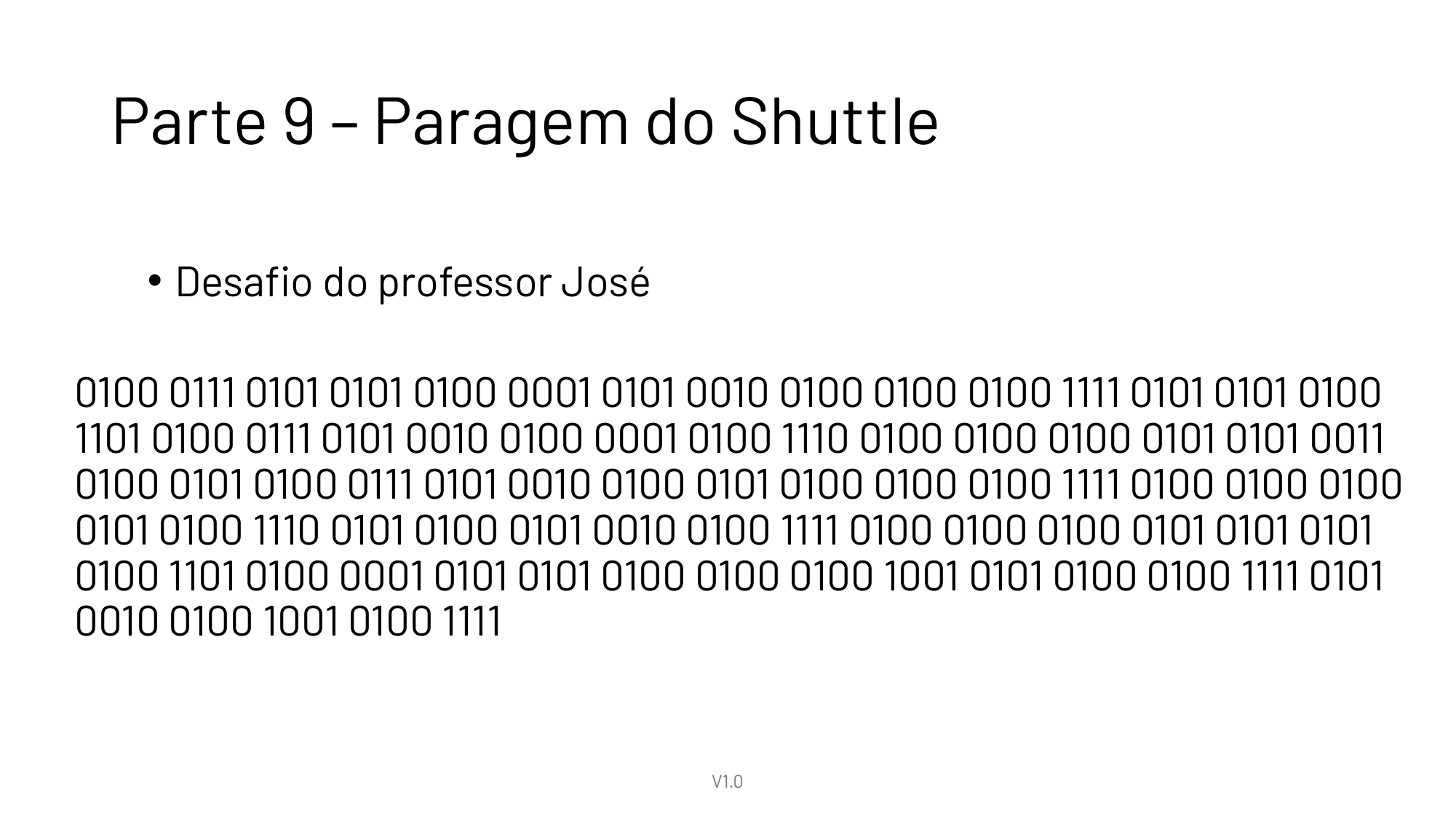

# Parte 9 – Paragem do Shuttle

Desafio do professor José

0100 0111 0101 0101 0100 0001 0101 0010 0100 0100 0100 1111 0101 0101 0100 1101 0100 0111 0101 0010 0100 0001 0100 1110 0100 0100 0100 0101 0101 0011 0100 0101 0100 0111 0101 0010 0100 0101 0100 0100 0100 1111 0100 0100 0100 0101 0100 1110 0101 0100 0101 0010 0100 1111 0100 0100 0100 0101 0101 0101 0100 1101 0100 0001 0101 0101 0100 0100 0100 1001 0101 0100 0100 1111 0101 0010 0100 1001 0100 1111
V1.0